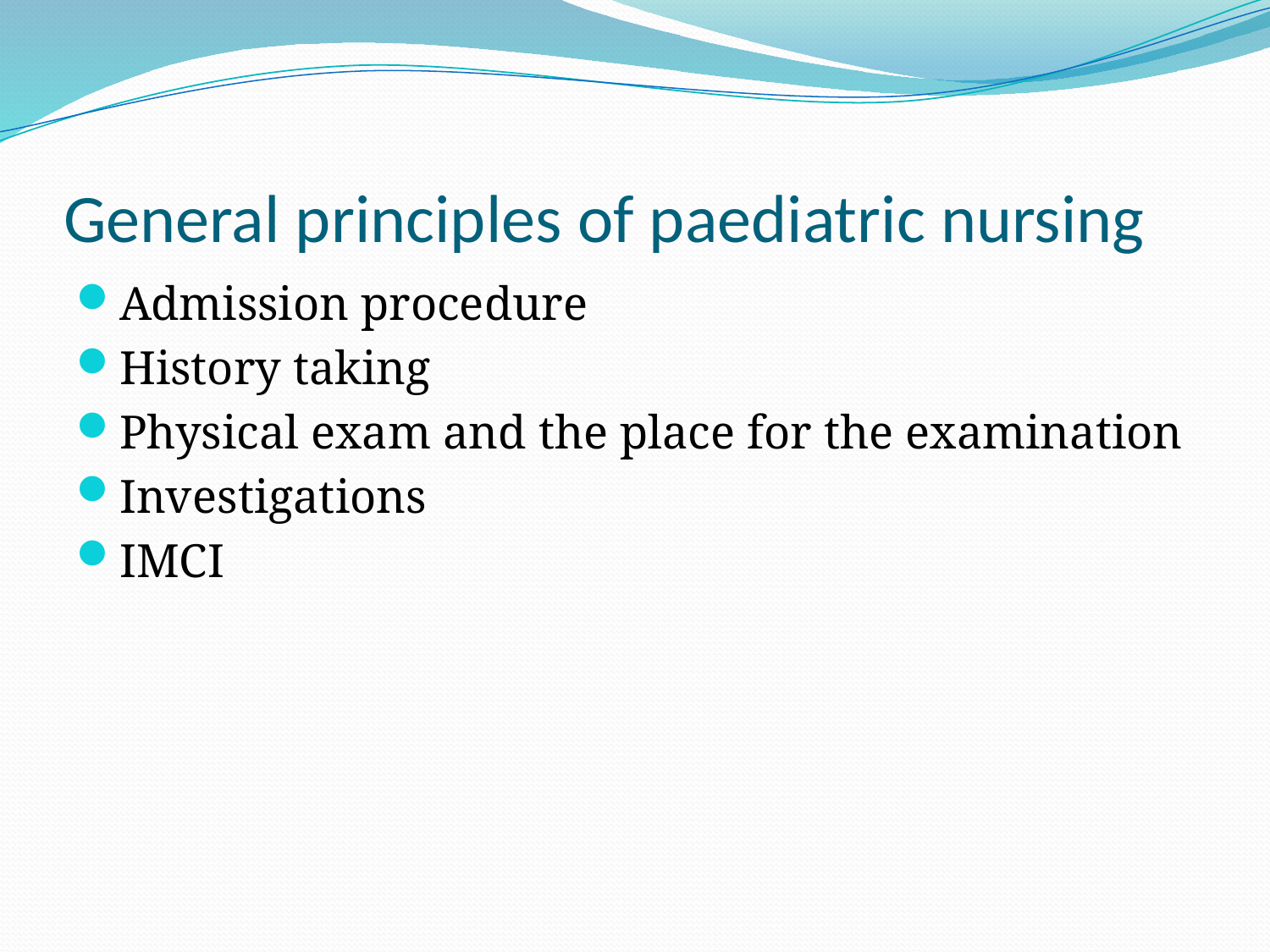

# General principles of paediatric nursing
Admission procedure
History taking
Physical exam and the place for the examination
Investigations
IMCI